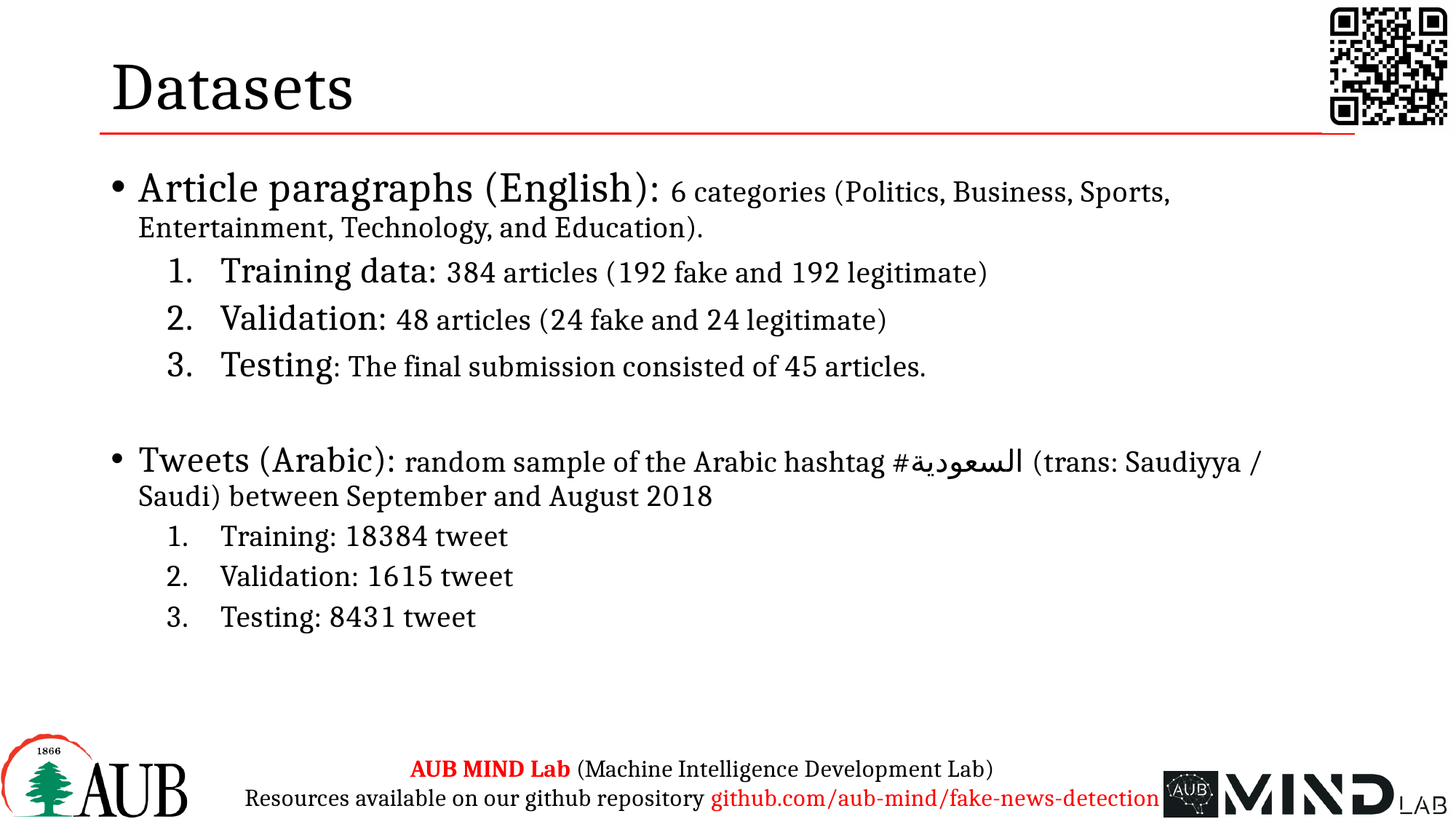

# Datasets
Article paragraphs (English): 6 categories (Politics, Business, Sports, Entertainment, Technology, and Education).
Training data: 384 articles (192 fake and 192 legitimate)
Validation: 48 articles (24 fake and 24 legitimate)
Testing: The final submission consisted of 45 articles.

Tweets (Arabic): random sample of the Arabic hashtag #السعودية (trans: Saudiyya / Saudi) between September and August 2018
Training: 18384 tweet
Validation: 1615 tweet
Testing: 8431 tweet